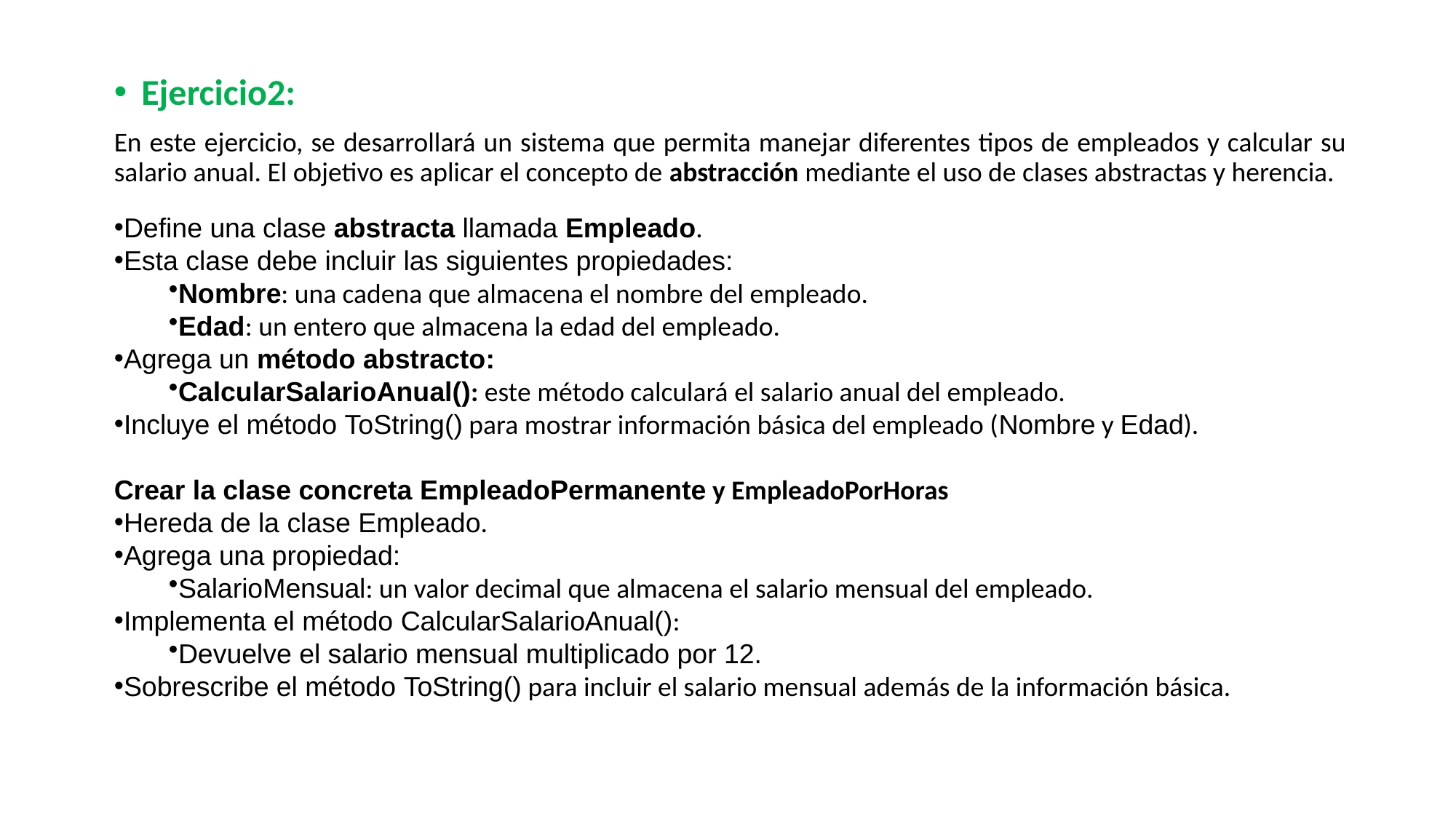

Ejercicio2:
En este ejercicio, se desarrollará un sistema que permita manejar diferentes tipos de empleados y calcular su salario anual. El objetivo es aplicar el concepto de abstracción mediante el uso de clases abstractas y herencia.

Define una clase abstracta llamada Empleado.
Esta clase debe incluir las siguientes propiedades:
Nombre: una cadena que almacena el nombre del empleado.
Edad: un entero que almacena la edad del empleado.
Agrega un método abstracto:
CalcularSalarioAnual(): este método calculará el salario anual del empleado.
Incluye el método ToString() para mostrar información básica del empleado (Nombre y Edad).

Crear la clase concreta EmpleadoPermanente y EmpleadoPorHoras
Hereda de la clase Empleado.
Agrega una propiedad:
SalarioMensual: un valor decimal que almacena el salario mensual del empleado.
Implementa el método CalcularSalarioAnual():
Devuelve el salario mensual multiplicado por 12.
Sobrescribe el método ToString() para incluir el salario mensual además de la información básica.